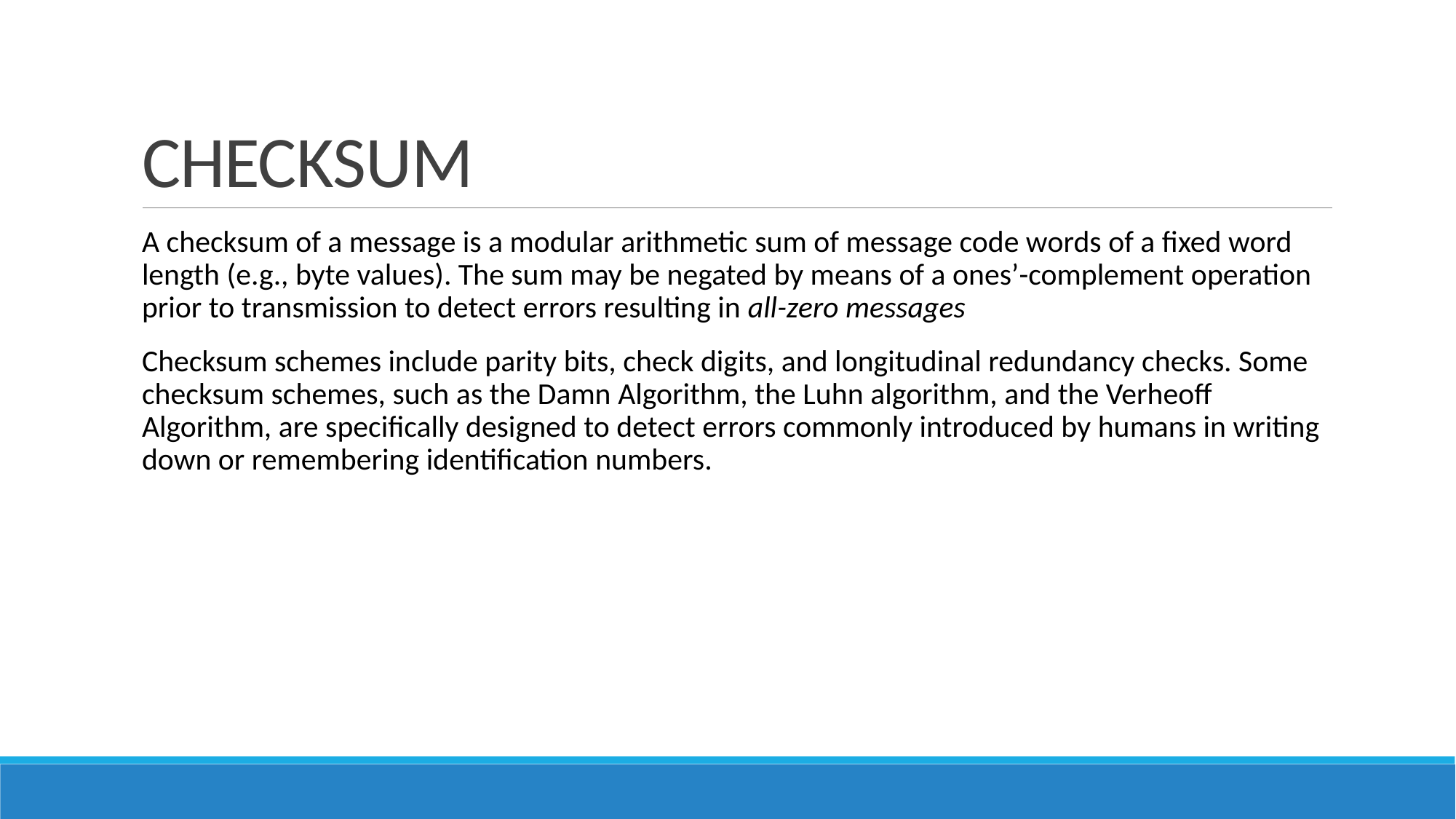

# CHECKSUM
A checksum of a message is a modular arithmetic sum of message code words of a fixed word length (e.g., byte values). The sum may be negated by means of a ones’-complement operation prior to transmission to detect errors resulting in all-zero messages
Checksum schemes include parity bits, check digits, and longitudinal redundancy checks. Some checksum schemes, such as the Damn Algorithm, the Luhn algorithm, and the Verheoff Algorithm, are specifically designed to detect errors commonly introduced by humans in writing down or remembering identification numbers.